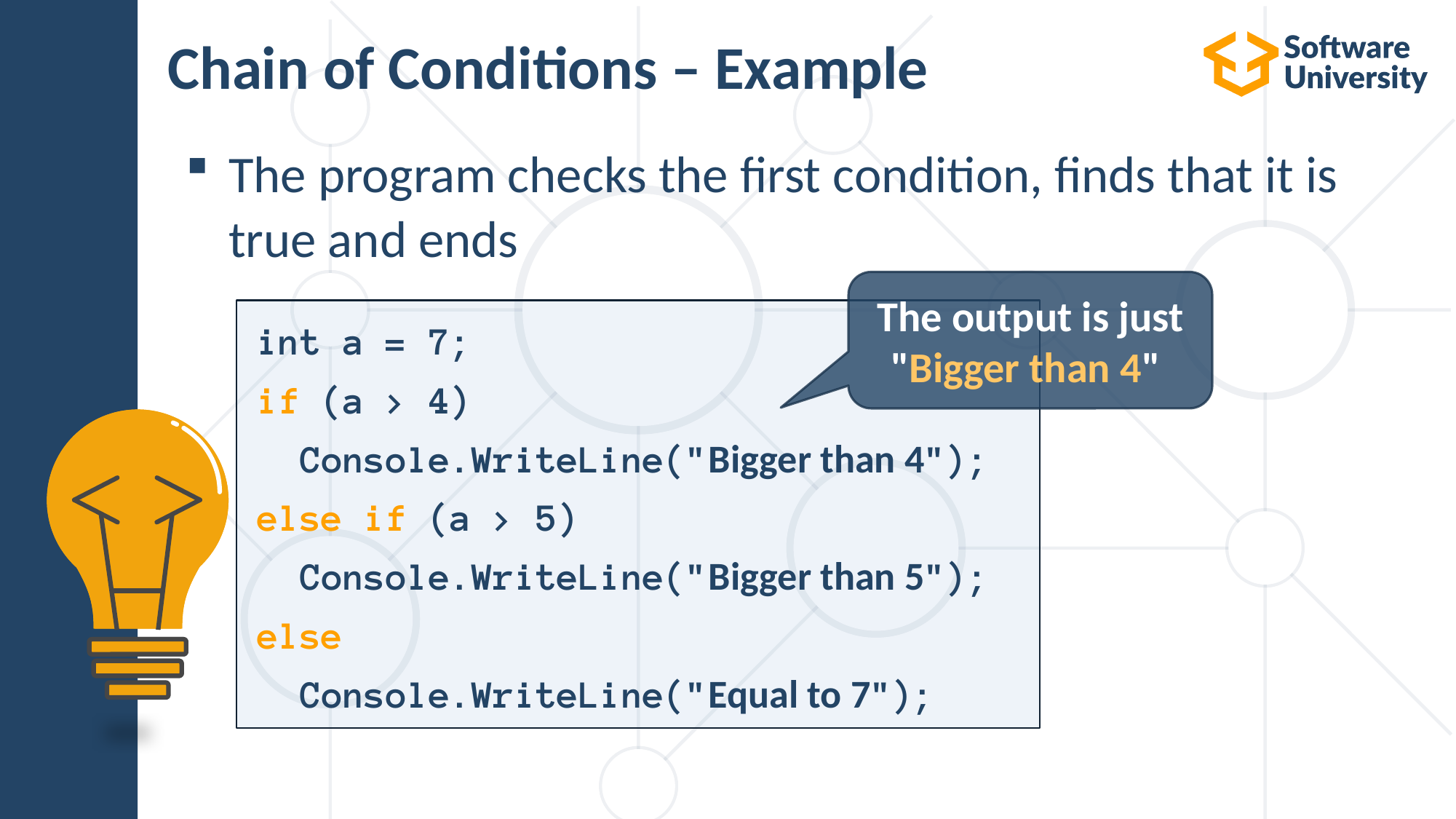

# Chain of Conditions – Example
The program checks the first condition, finds that it is true and ends

The output is just "Bigger than 4"
int a = 7;
if (a > 4)
  Console.WriteLine("Bigger than 4");
else if (a > 5)
  Console.WriteLine("Bigger than 5");
else
  Console.WriteLine("Equal to 7");